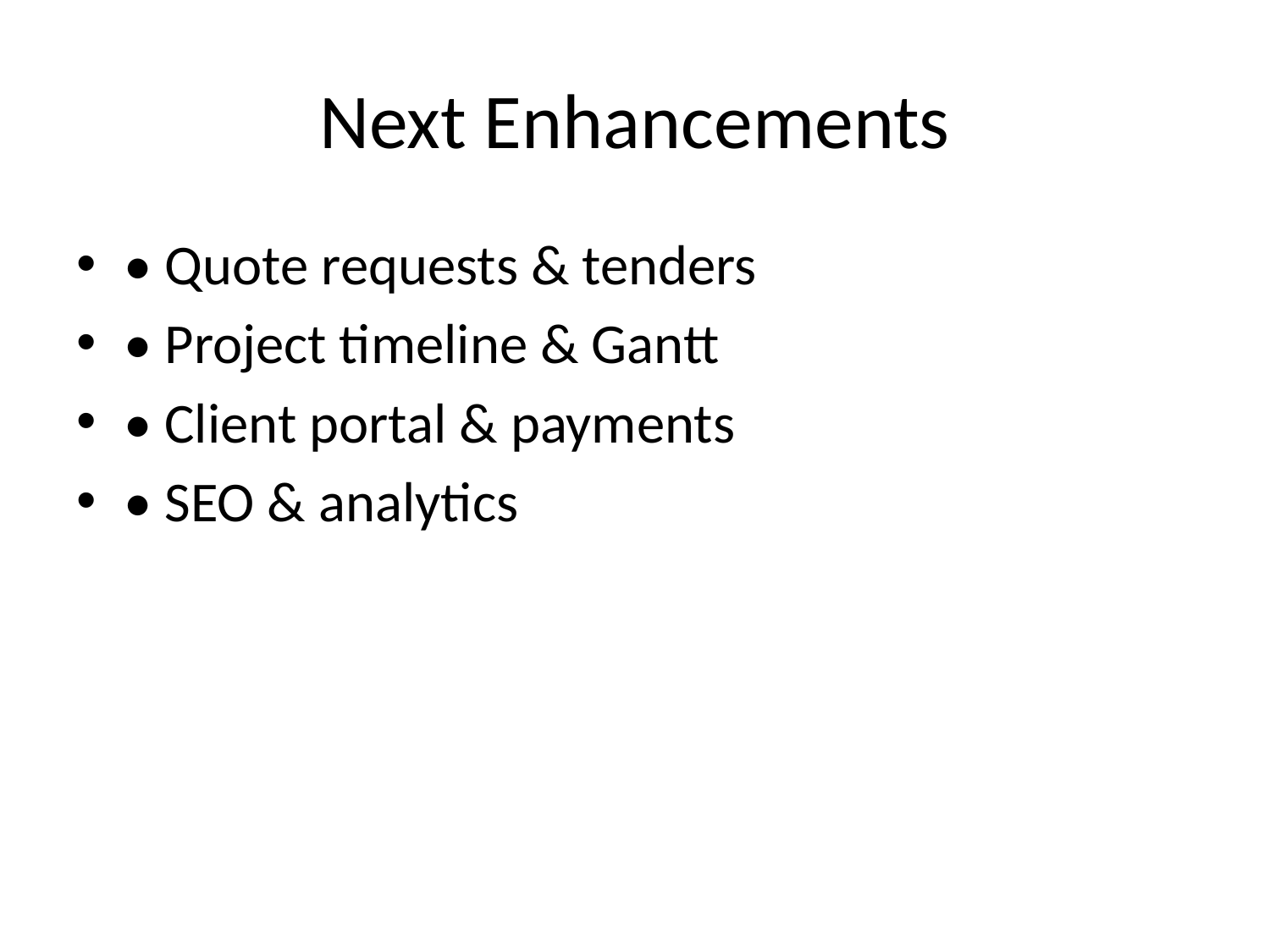

# Next Enhancements
• Quote requests & tenders
• Project timeline & Gantt
• Client portal & payments
• SEO & analytics